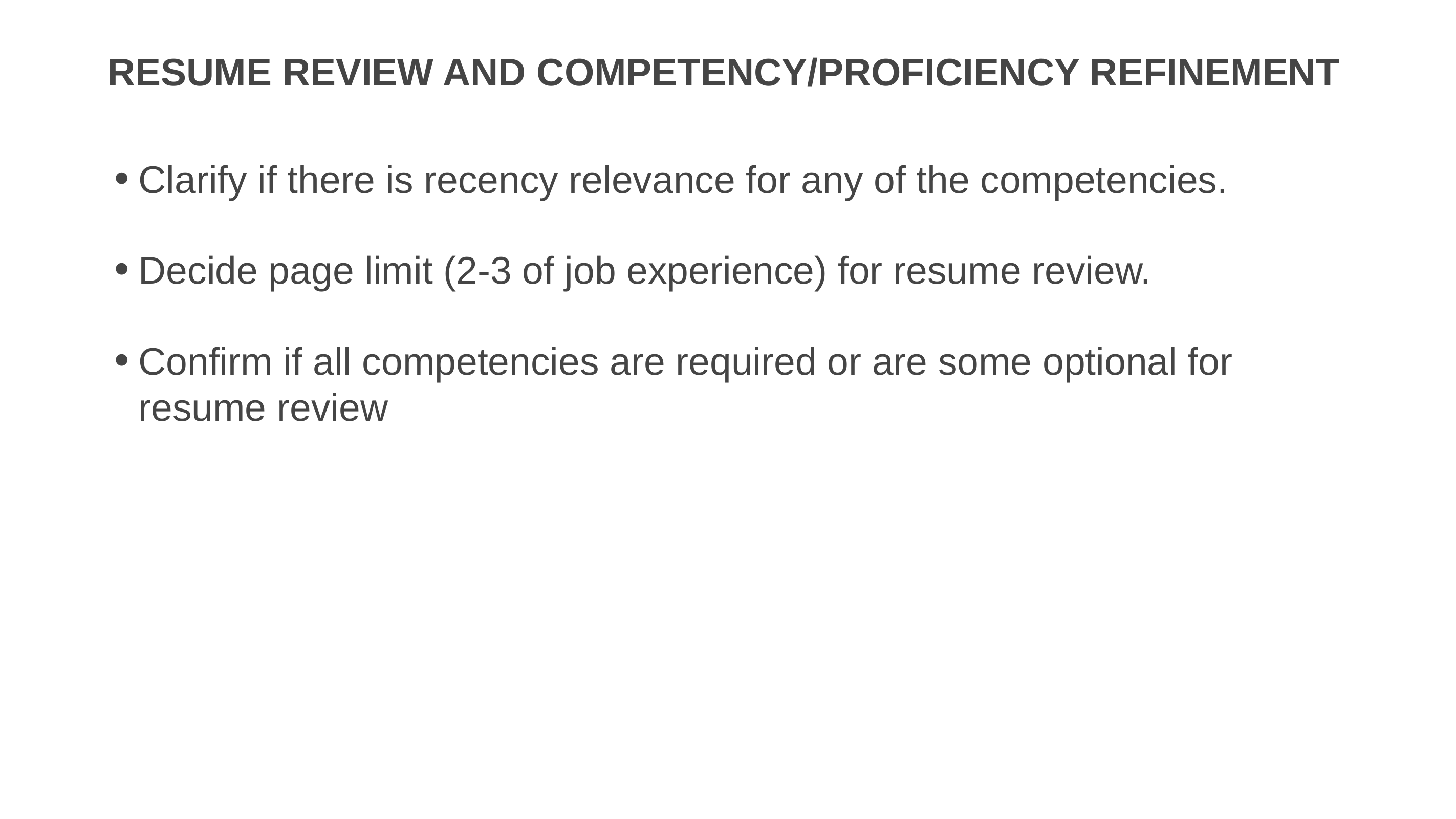

# Resume review and competency/proficiency refinement
Clarify if there is recency relevance for any of the competencies.
Decide page limit (2-3 of job experience) for resume review.
Confirm if all competencies are required or are some optional for resume review